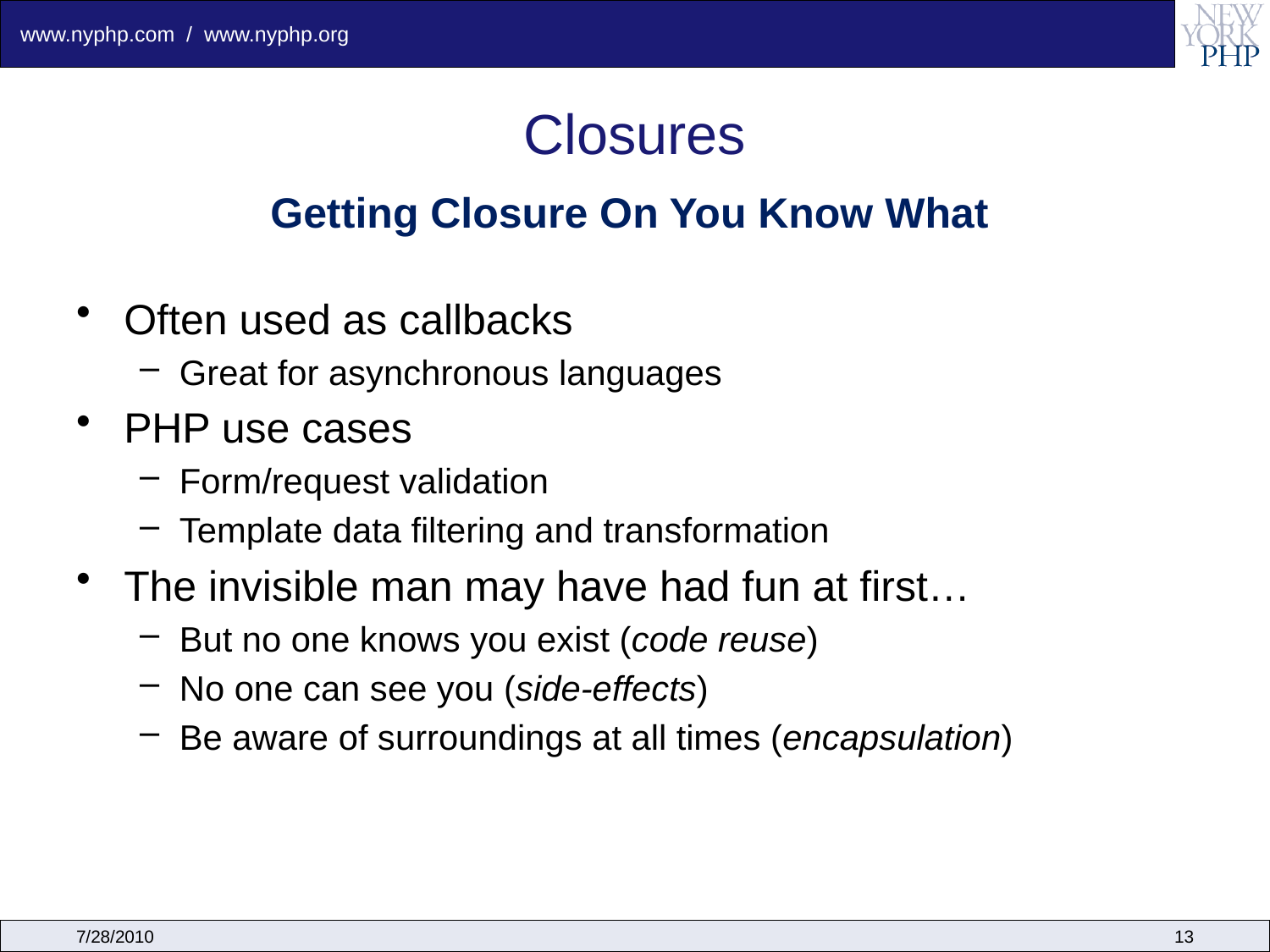

# Closures
Getting Closure On You Know What
Often used as callbacks
Great for asynchronous languages
PHP use cases
Form/request validation
Template data filtering and transformation
The invisible man may have had fun at first…
But no one knows you exist (code reuse)
No one can see you (side-effects)
Be aware of surroundings at all times (encapsulation)
7/28/2010
13